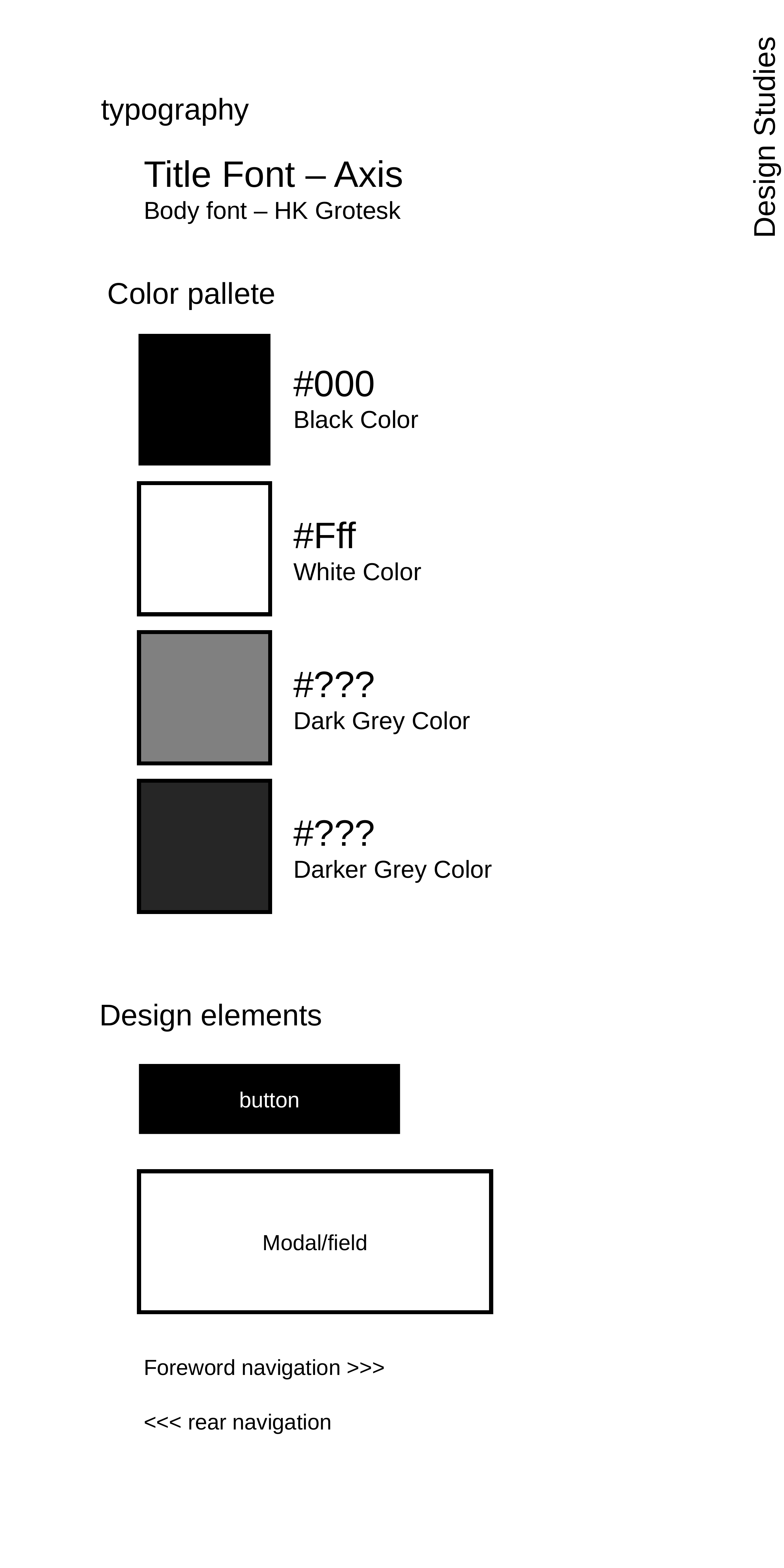

typography
Design Studies
Title Font – Axis
Body font – HK Grotesk
Color pallete

#000
Black Color

#Fff
White Color

#???
Dark Grey Color

#???
Darker Grey Color
Design elements

button

Modal/field
Foreword navigation >>>
<<< rear navigation